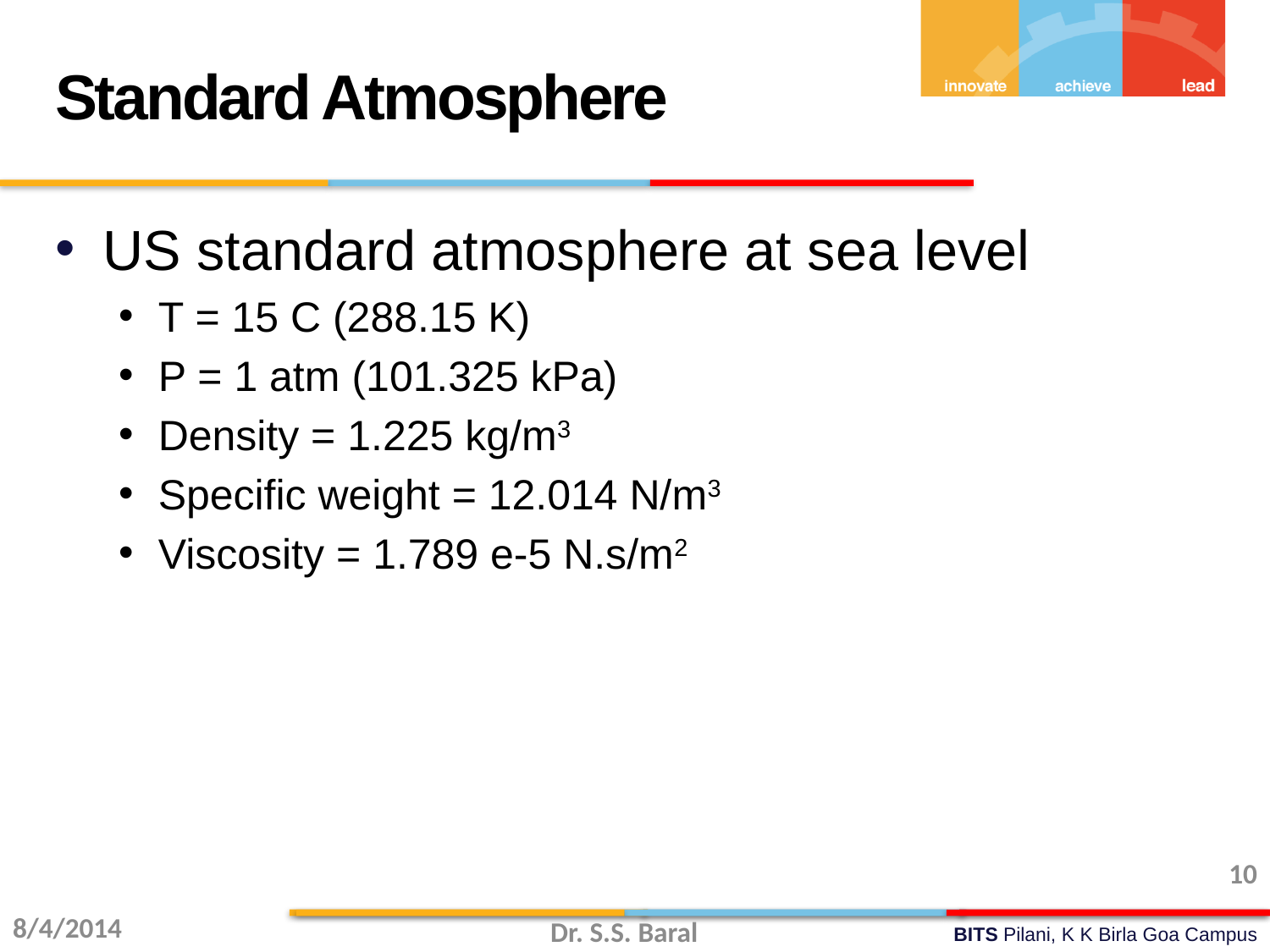

Standard Atmosphere
US standard atmosphere at sea level
T = 15 C (288.15 K)
P = 1 atm (101.325 kPa)
Density = 1.225 kg/m3
Specific weight = 12.014 N/m3
Viscosity = 1.789 e-5 N.s/m2

10
8/4/2014
Dr. S.S. Baral